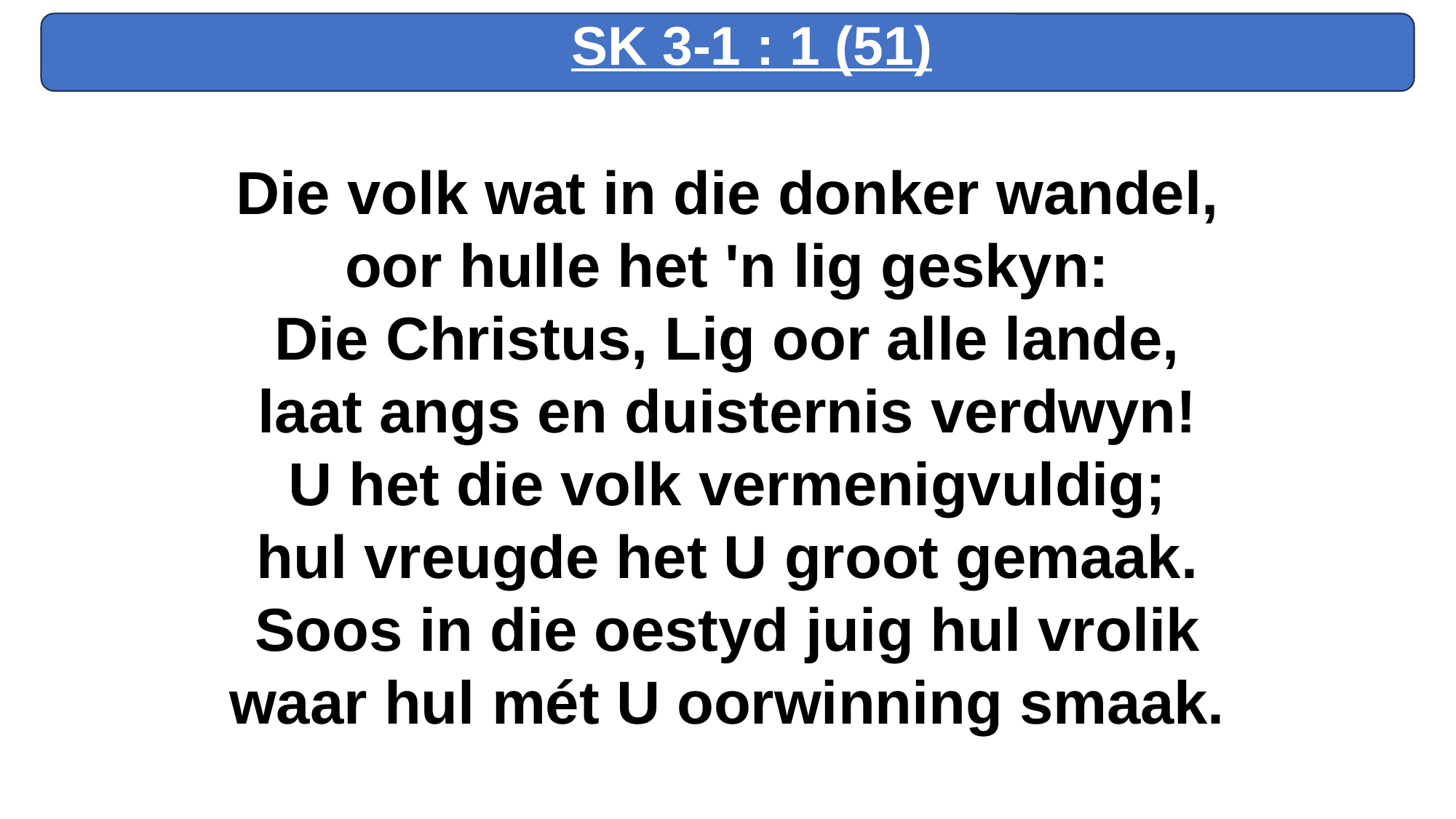

SK 3-1 : 1 (51)

Die volk wat in die donker wandel,
oor hulle het 'n lig geskyn:
Die Christus, Lig oor alle lande,
laat angs en duisternis verdwyn!
U het die volk vermenigvuldig;
hul vreugde het U groot gemaak.
Soos in die oestyd juig hul vrolik
waar hul mét U oorwinning smaak.